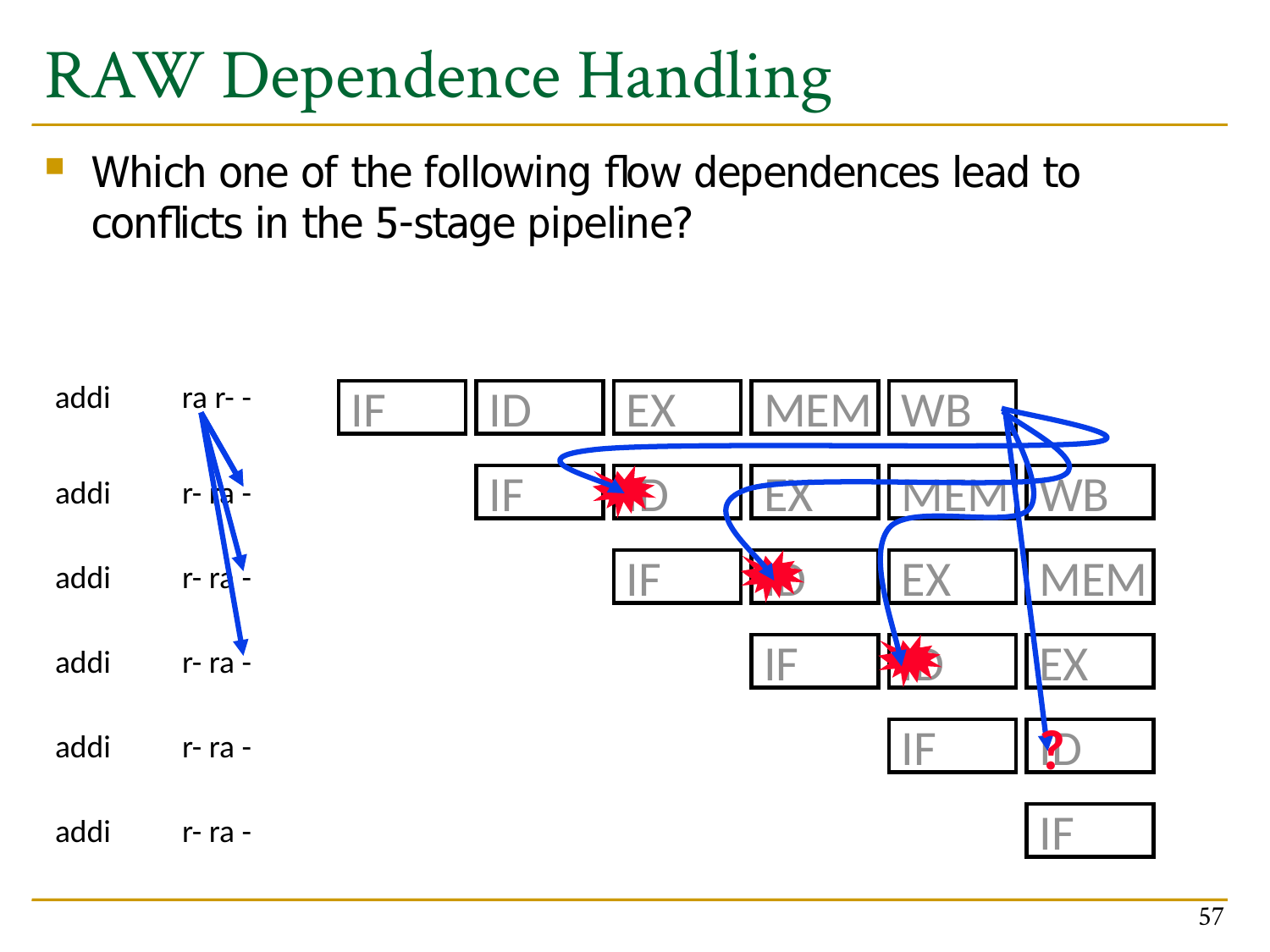

# RAW Dependence Handling
Which one of the following flow dependences lead to conflicts in the 5-stage pipeline?
addi	ra r- -
IF
ID
EX
MEM
WB

?
IF

ID
EX
MEM
WB
addi  	r- ra -
IF
ID
EX
MEM
addi  	r- ra -
IF
ID
EX
addi  	r- ra -
IF
ID
addi  	r- ra -
IF
addi  	r- ra -
57